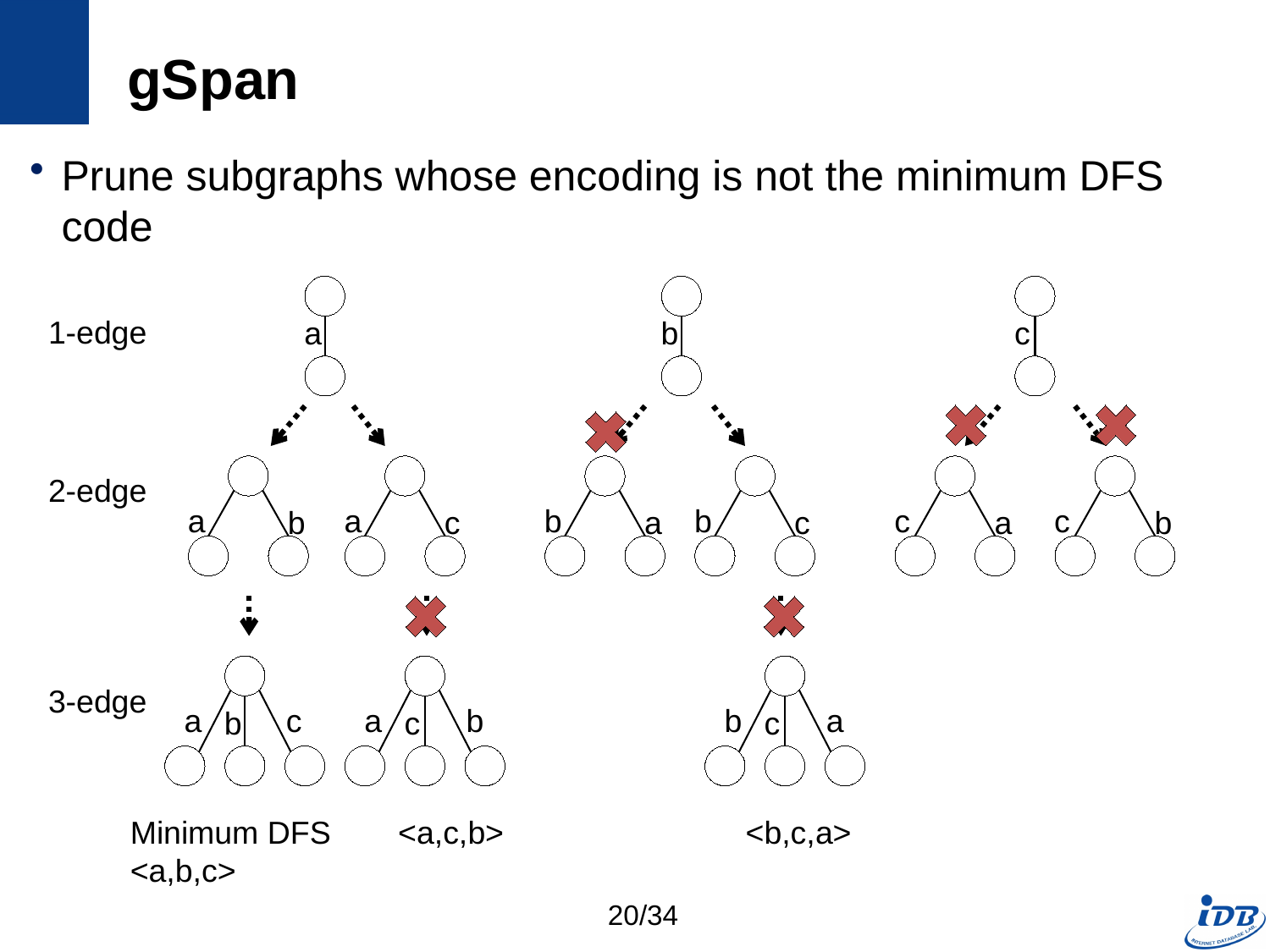

# gSpan
Prune subgraphs whose encoding is not the minimum DFS code

1-edge
a
b
c

2-edge
a
a
b
b
c
c
b
c
a
c
a
b

3-edge
a
c
a
b
b
a
b
c
c

Minimum DFS <a,b,c>
<a,c,b>
<b,c,a>
20/34